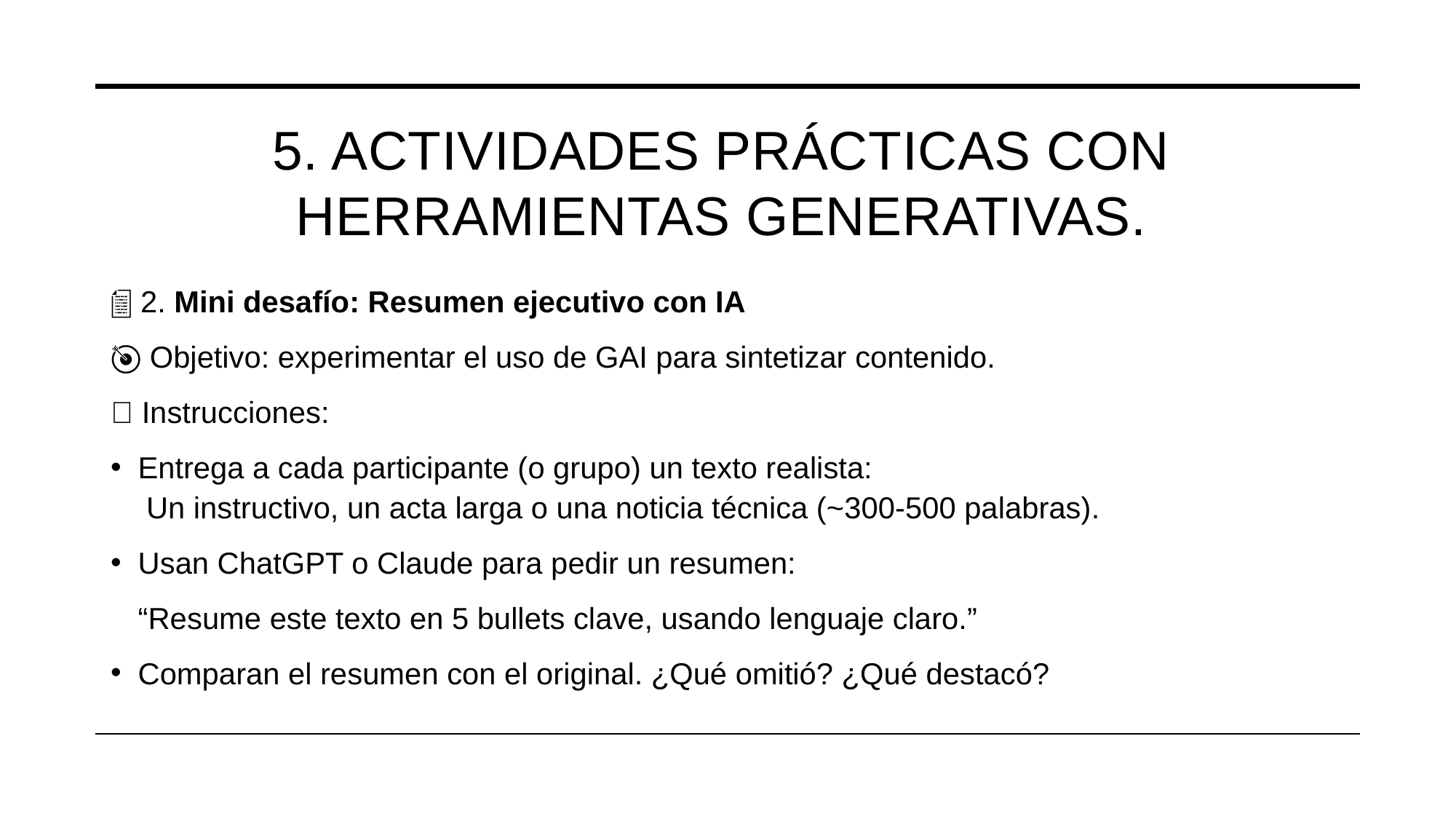

# 5. Actividades prácticas con herramientas generativas.

📄 2. Mini desafío: Resumen ejecutivo con IA
🎯 Objetivo: experimentar el uso de GAI para sintetizar contenido.
🧭 Instrucciones:
Entrega a cada participante (o grupo) un texto realista:
 Un instructivo, un acta larga o una noticia técnica (~300-500 palabras).
Usan ChatGPT o Claude para pedir un resumen:
“Resume este texto en 5 bullets clave, usando lenguaje claro.”
Comparan el resumen con el original. ¿Qué omitió? ¿Qué destacó?